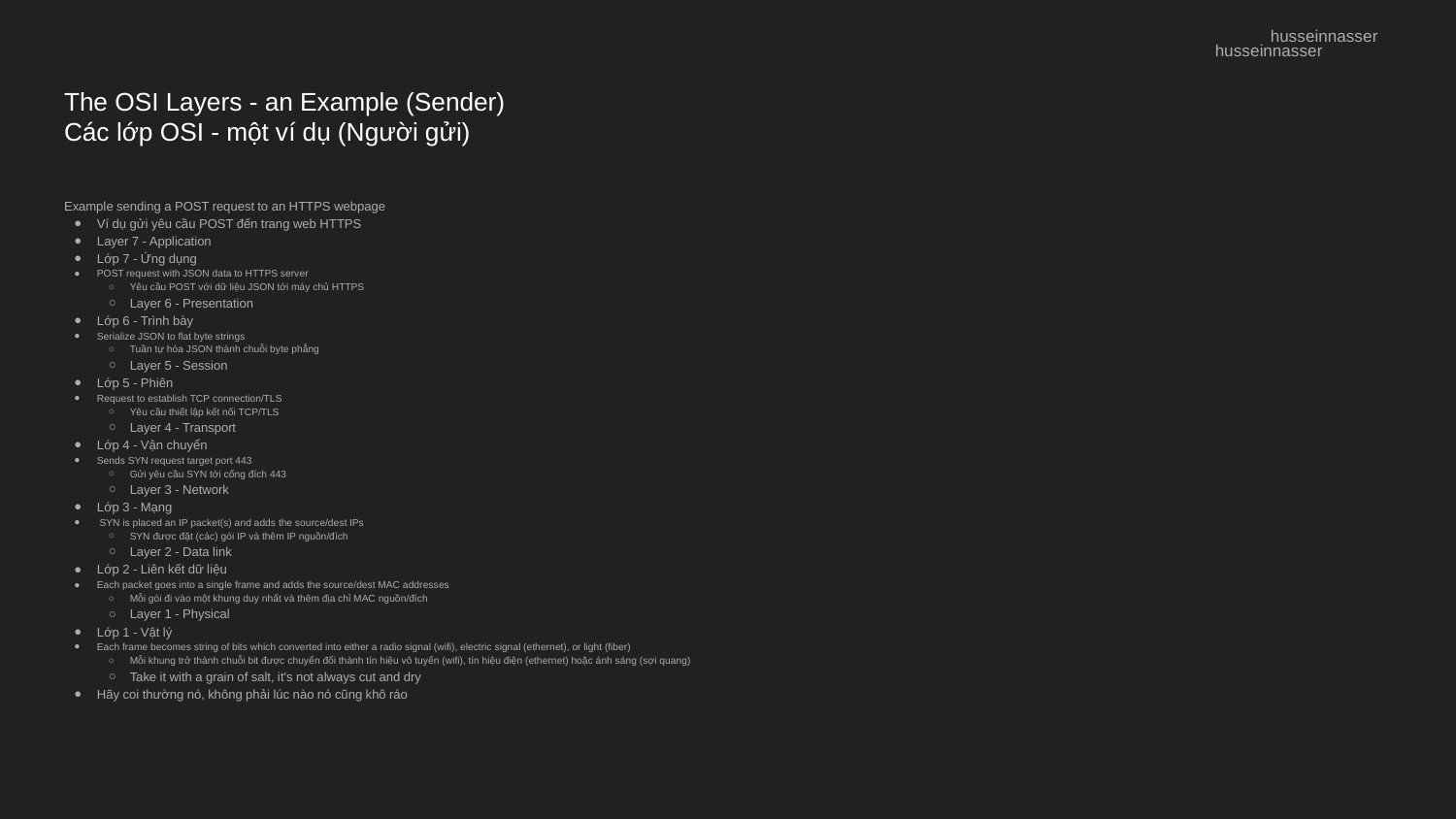

husseinnasser
husseinnasser
# The OSI Layers - an Example (Sender)
Các lớp OSI - một ví dụ (Người gửi)
Example sending a POST request to an HTTPS webpage
Ví dụ gửi yêu cầu POST đến trang web HTTPS
Layer 7 - Application
Lớp 7 - Ứng dụng
POST request with JSON data to HTTPS server
Yêu cầu POST với dữ liệu JSON tới máy chủ HTTPS
Layer 6 - Presentation
Lớp 6 - Trình bày
Serialize JSON to flat byte strings
Tuần tự hóa JSON thành chuỗi byte phẳng
Layer 5 - Session
Lớp 5 - Phiên
Request to establish TCP connection/TLS
Yêu cầu thiết lập kết nối TCP/TLS
Layer 4 - Transport
Lớp 4 - Vận chuyển
Sends SYN request target port 443
Gửi yêu cầu SYN tới cổng đích 443
Layer 3 - Network
Lớp 3 - Mạng
 SYN is placed an IP packet(s) and adds the source/dest IPs
SYN được đặt (các) gói IP và thêm IP nguồn/đích
Layer 2 - Data link
Lớp 2 - Liên kết dữ liệu
Each packet goes into a single frame and adds the source/dest MAC addresses
Mỗi gói đi vào một khung duy nhất và thêm địa chỉ MAC nguồn/đích
Layer 1 - Physical
Lớp 1 - Vật lý
Each frame becomes string of bits which converted into either a radio signal (wifi), electric signal (ethernet), or light (fiber)
Mỗi khung trở thành chuỗi bit được chuyển đổi thành tín hiệu vô tuyến (wifi), tín hiệu điện (ethernet) hoặc ánh sáng (sợi quang)
Take it with a grain of salt, it's not always cut and dry
Hãy coi thường nó, không phải lúc nào nó cũng khô ráo